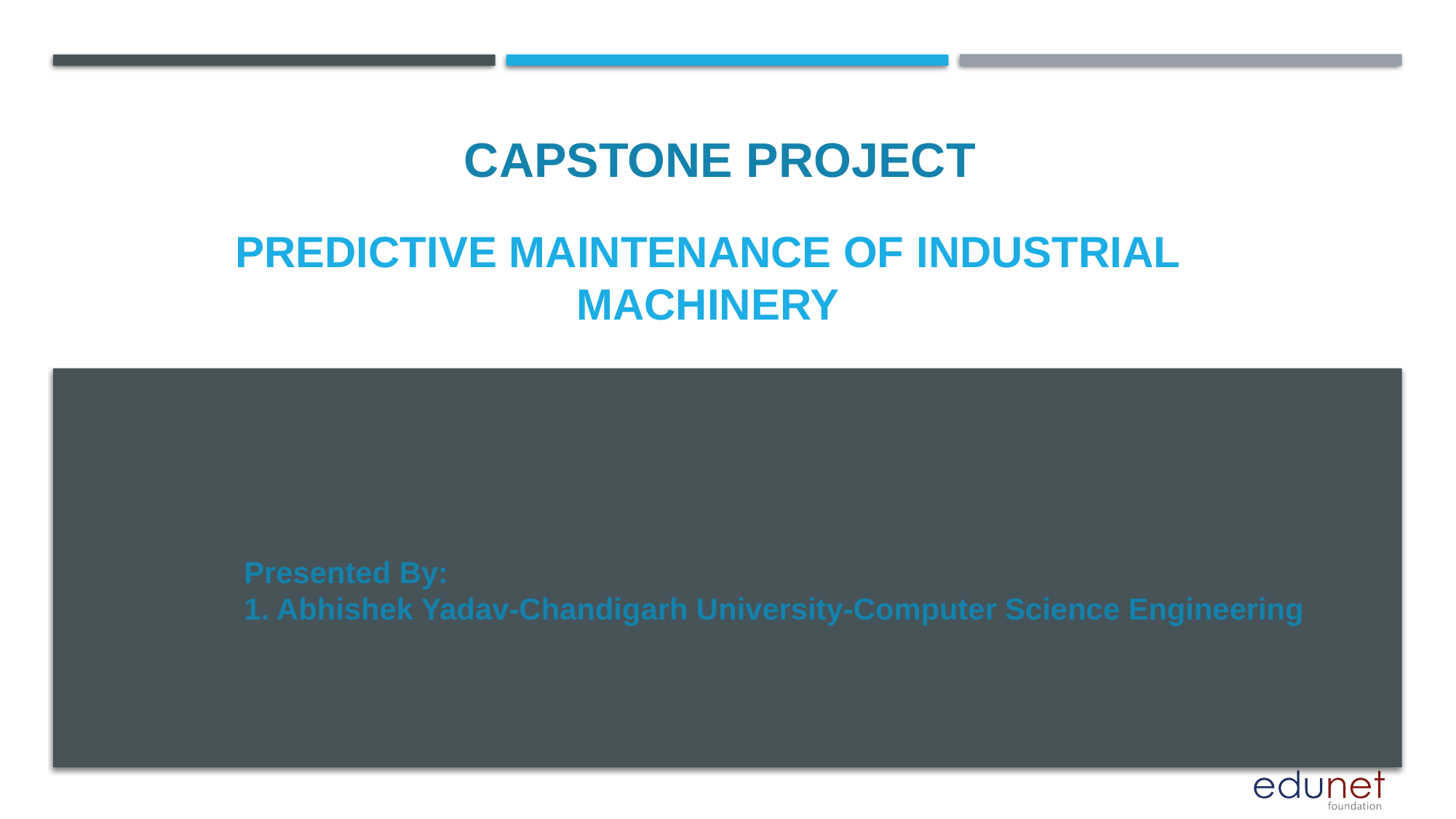

CAPSTONE PROJECT
# Predictive Maintenance of industrial machinery
Presented By:
1. Abhishek Yadav-Chandigarh University-Computer Science Engineering